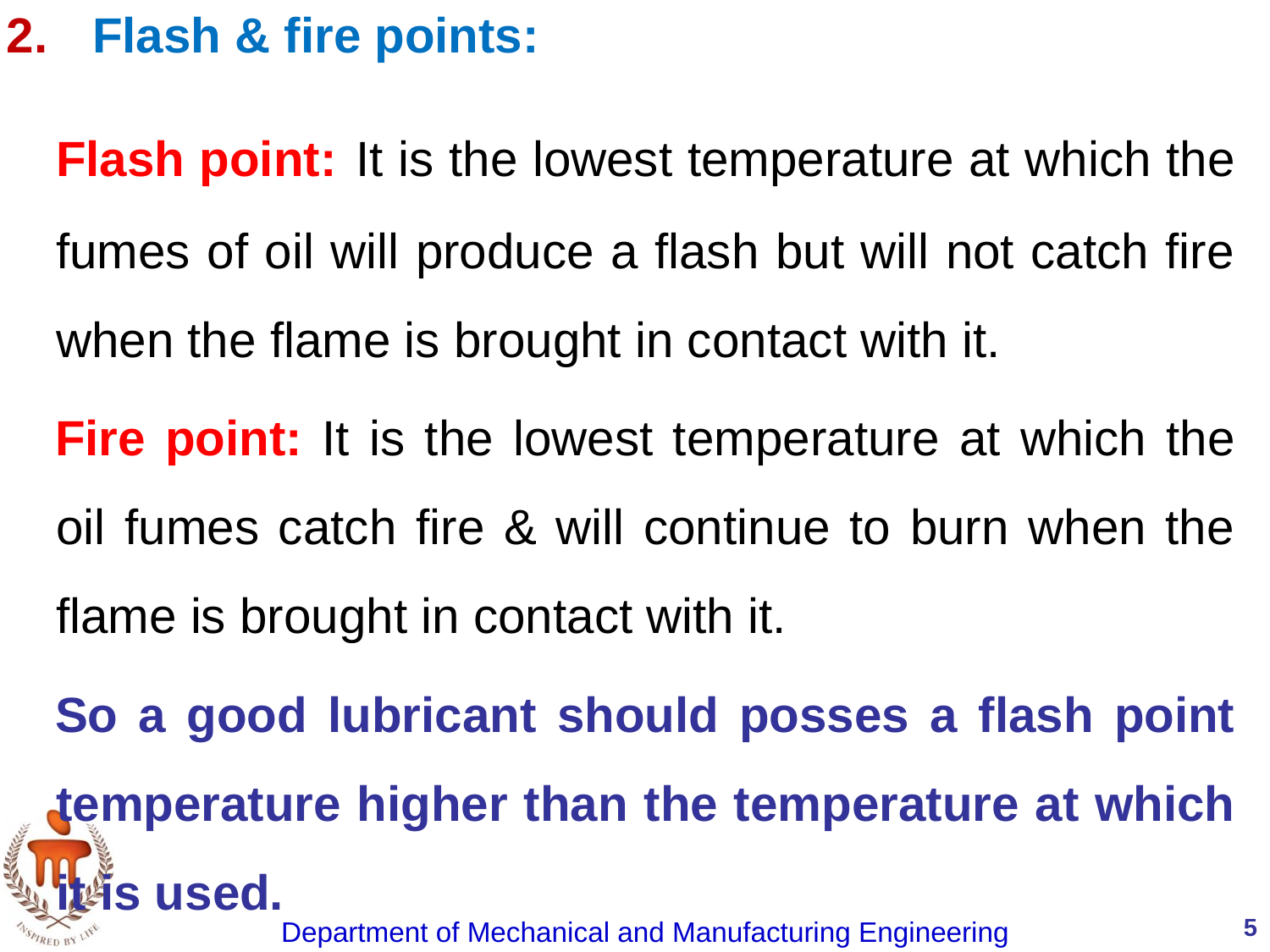

Flash & fire points:
Flash point: It is the lowest temperature at which the fumes of oil will produce a flash but will not catch fire when the flame is brought in contact with it.
Fire point: It is the lowest temperature at which the oil fumes catch fire & will continue to burn when the flame is brought in contact with it.
So a good lubricant should posses a flash point temperature higher than the temperature at which it is used.

5
Department of Mechanical and Manufacturing Engineering